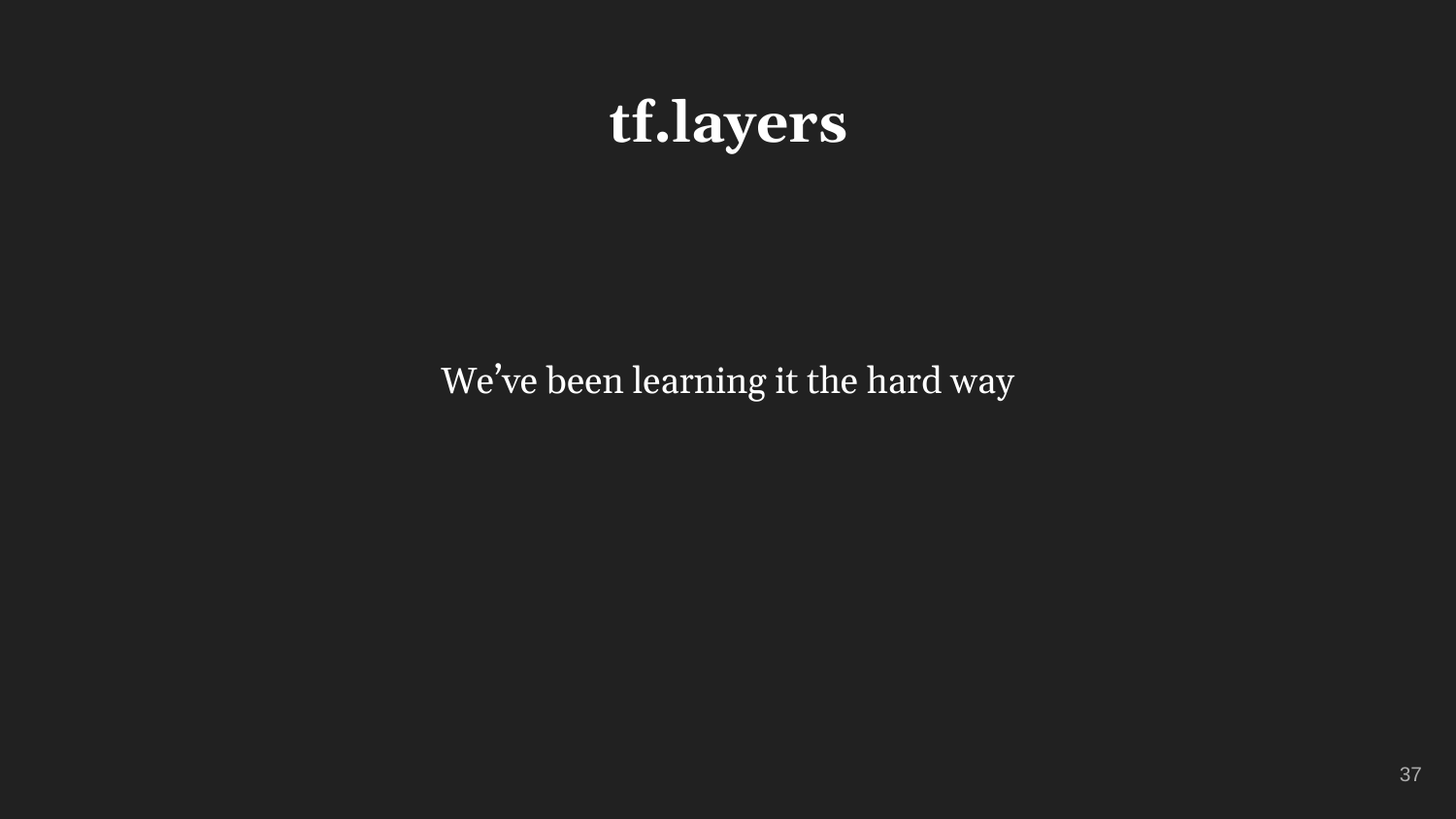

# tf.layers
We’ve been learning it the hard way
37